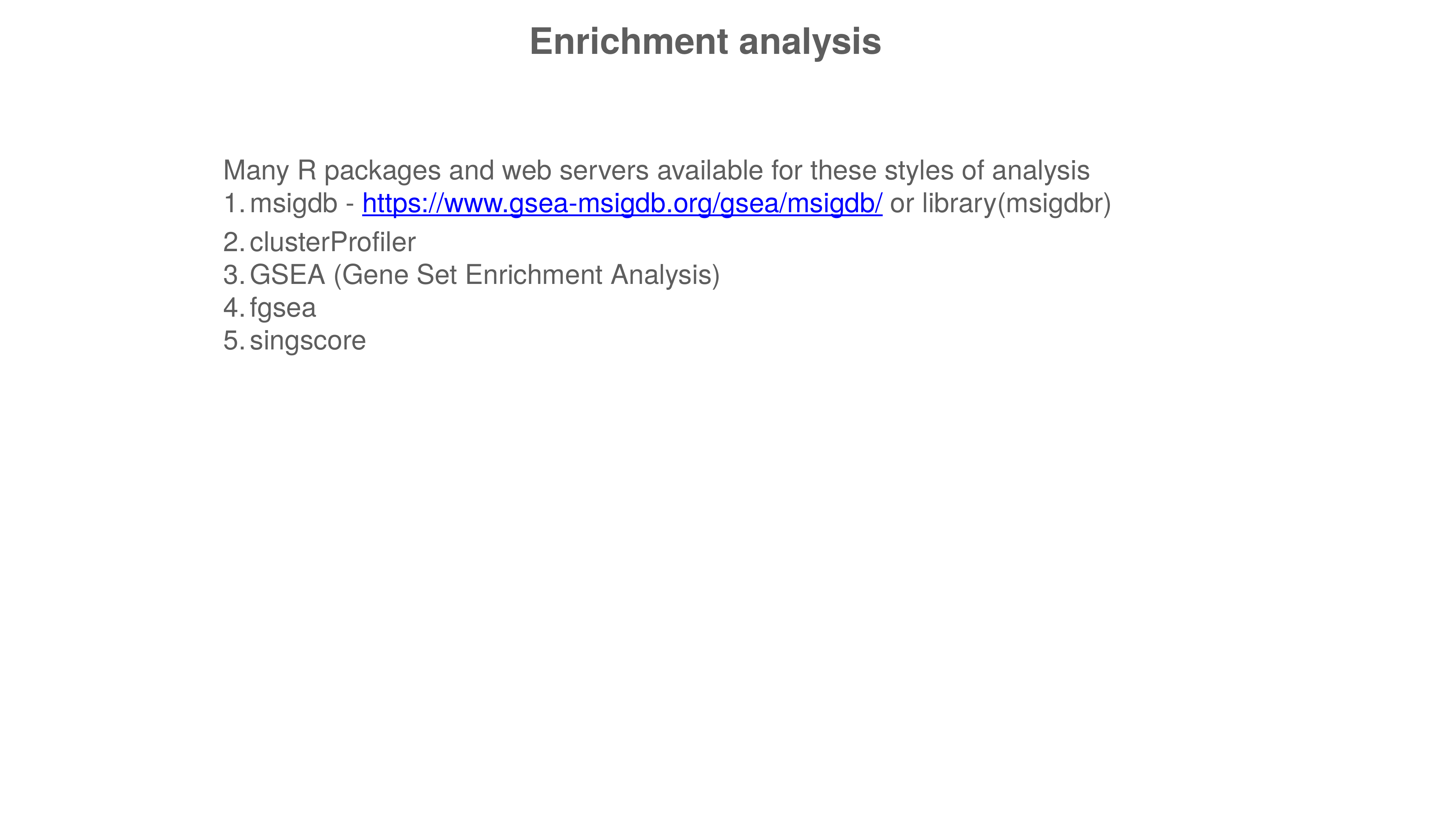

Enrichment analysis
Many R packages and web servers available for these styles of analysis
msigdb - https://www.gsea-msigdb.org/gsea/msigdb/ or library(msigdbr)
clusterProfiler
GSEA (Gene Set Enrichment Analysis)
fgsea
singscore